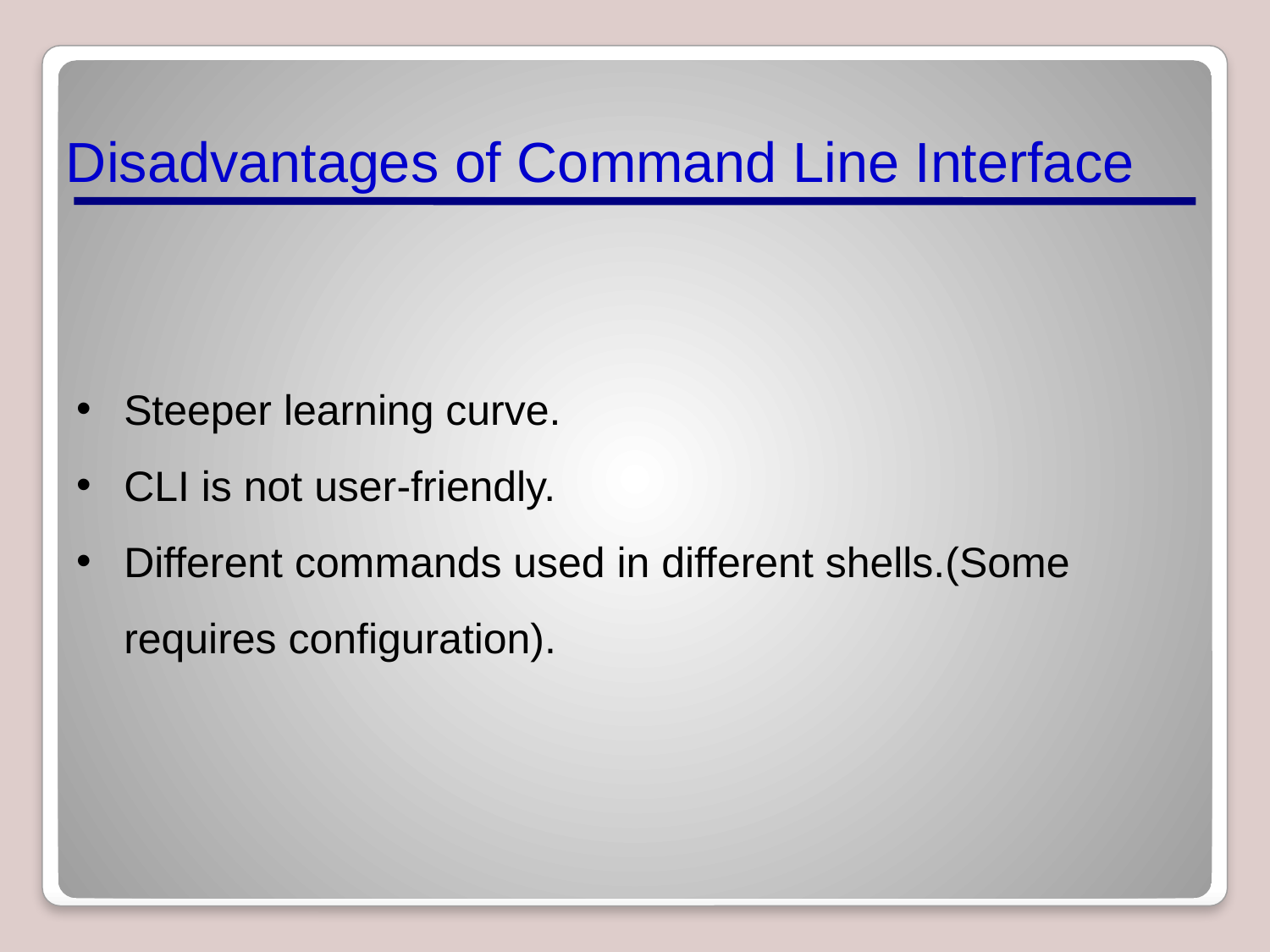

# Disadvantages of Command Line Interface

Steeper learning curve.
CLI is not user-friendly.
Different commands used in different shells.(Some requires configuration).